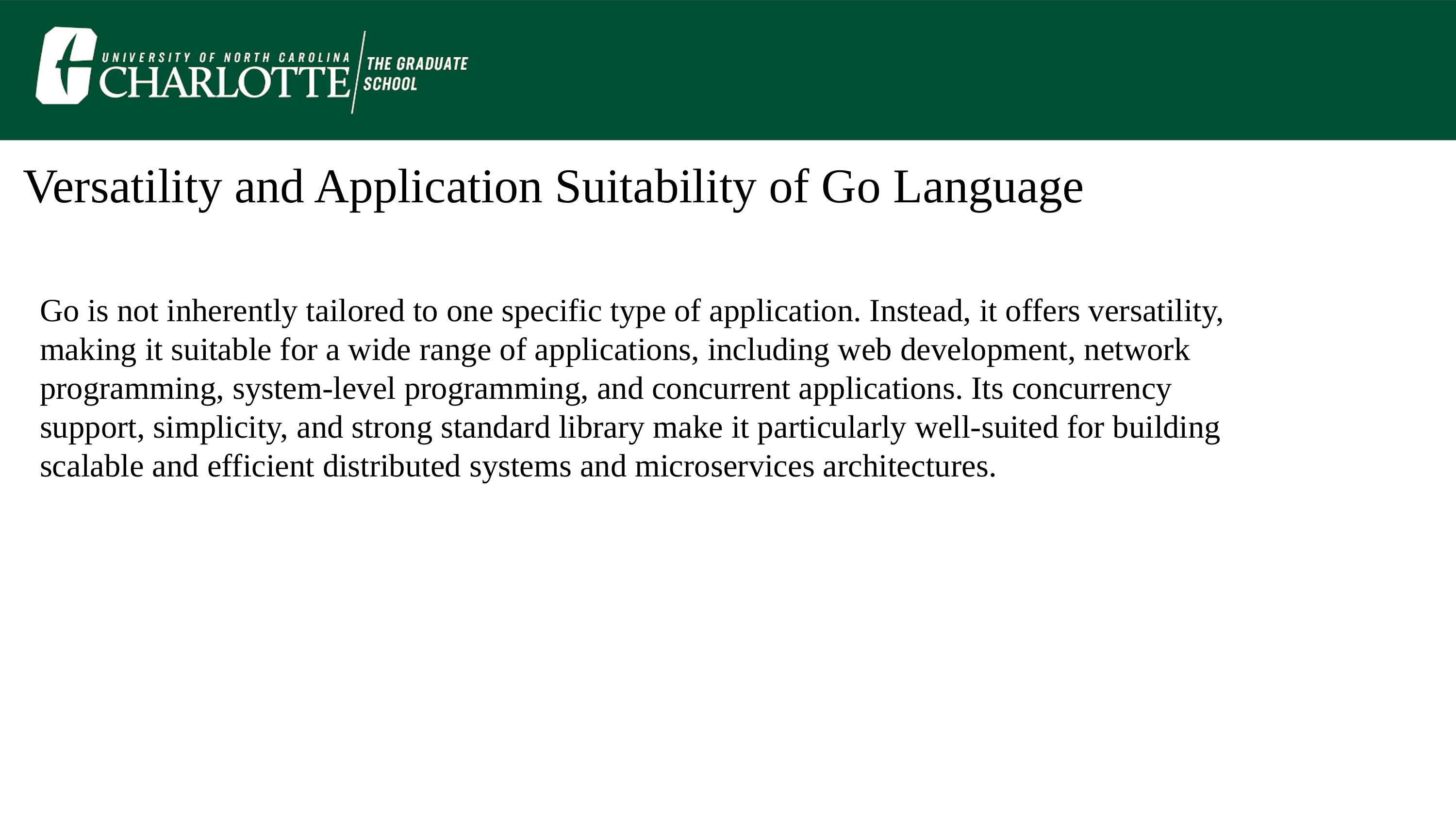

Versatility and Application Suitability of Go Language

Go is not inherently tailored to one specific type of application. Instead, it offers versatility, making it suitable for a wide range of applications, including web development, network programming, system-level programming, and concurrent applications. Its concurrency support, simplicity, and strong standard library make it particularly well-suited for building scalable and efficient distributed systems and microservices architectures.

#